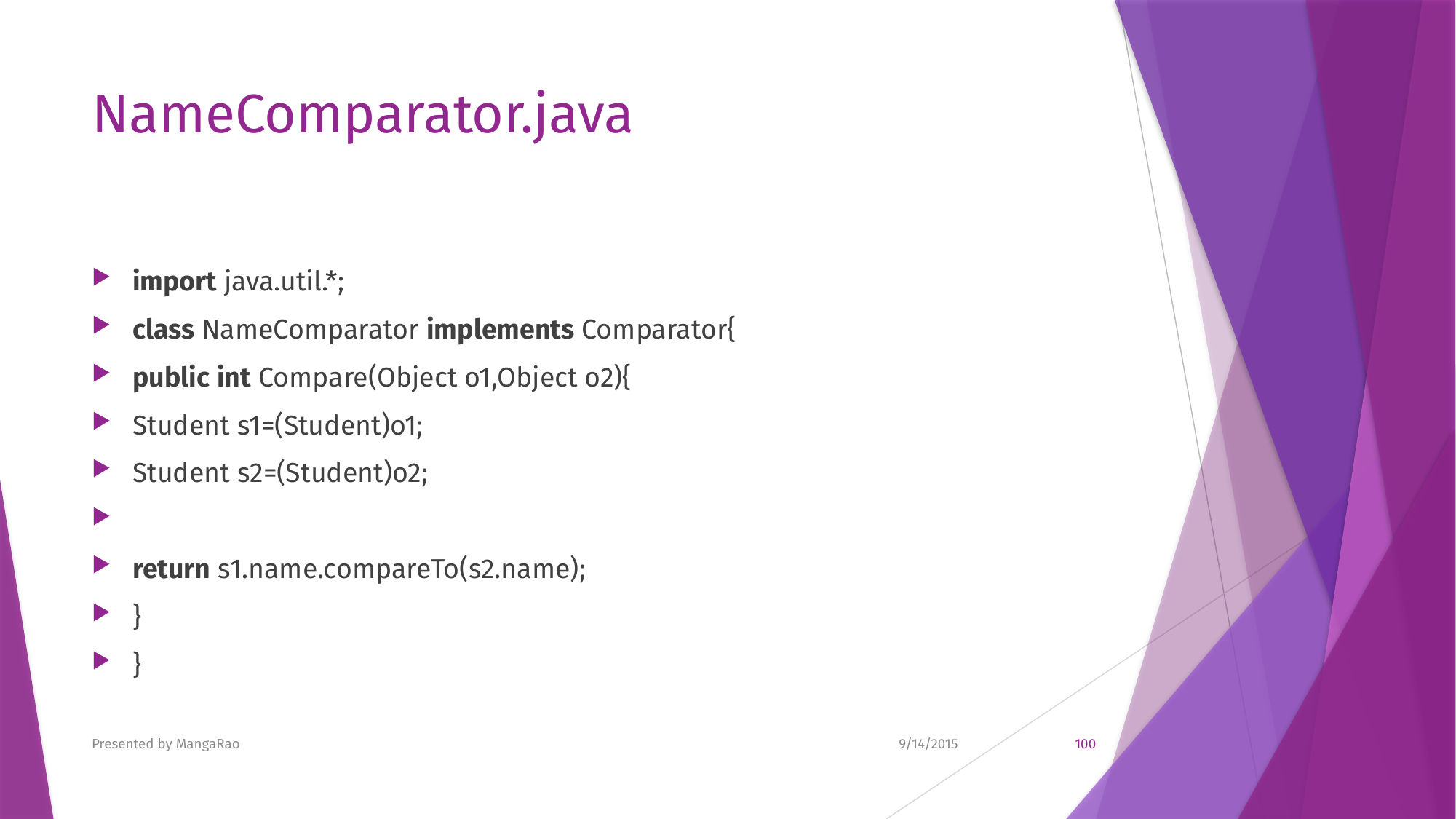

# NameComparator.java
import java.util.*;
class NameComparator implements Comparator{
public int Compare(Object o1,Object o2){
Student s1=(Student)o1;
Student s2=(Student)o2;

return s1.name.compareTo(s2.name);
}
}

Presented by MangaRao
9/14/2015
100